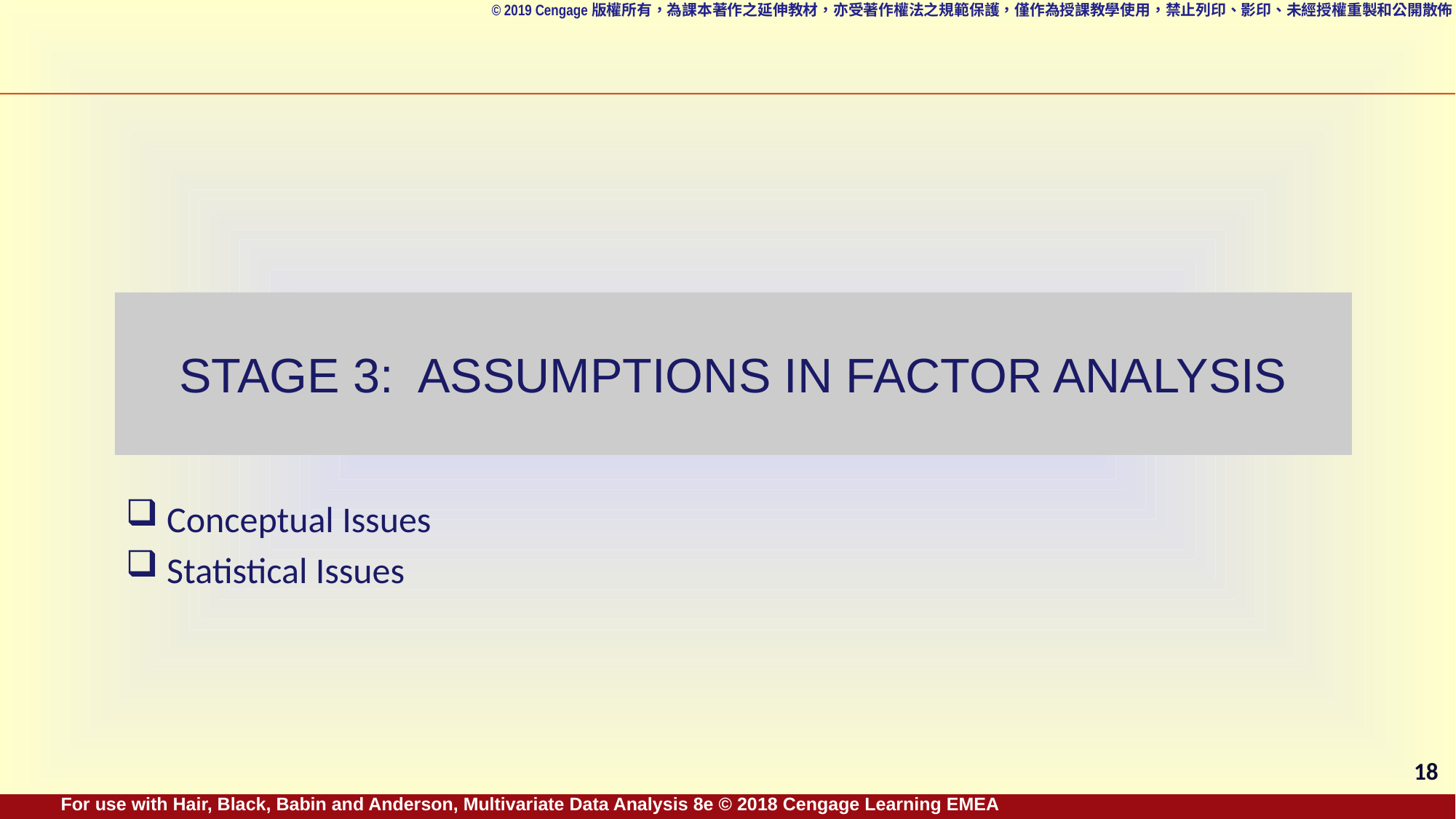

# Stage 3:  Assumptions in Factor Analysis
Conceptual Issues
Statistical Issues
18
For use with Hair, Black, Babin and Anderson, Multivariate Data Analysis 8e © 2018 Cengage Learning EMEA